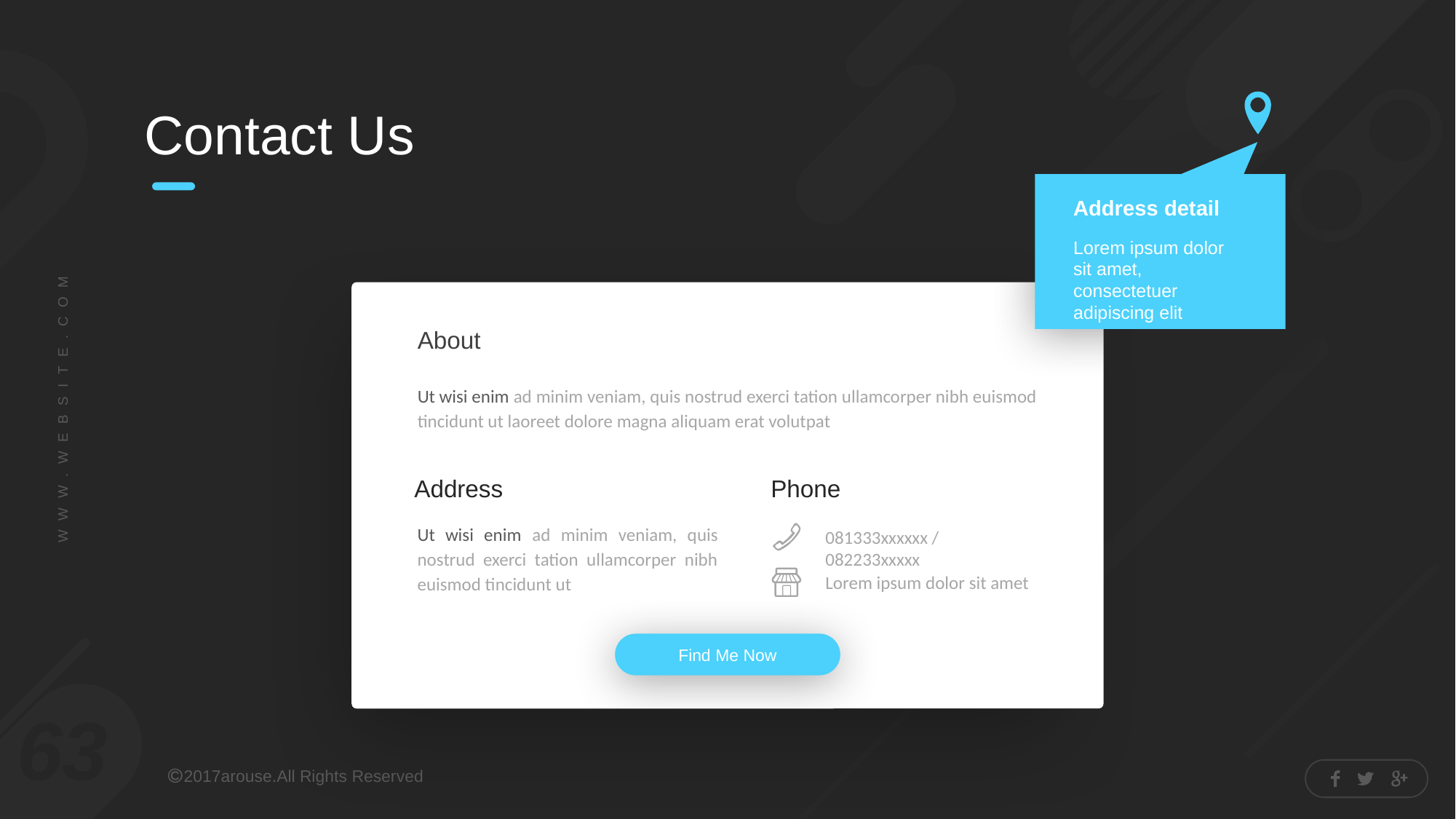

Contact Us

Address detail
Lorem ipsum dolor sit amet, consectetuer adipiscing elit

About
Ut wisi enim ad minim veniam, quis nostrud exerci tation ullamcorper nibh euismod tincidunt ut laoreet dolore magna aliquam erat volutpat
Address
Phone
Ut wisi enim ad minim veniam, quis nostrud exerci tation ullamcorper nibh euismod tincidunt ut
081333xxxxxx / 082233xxxxx

Lorem ipsum dolor sit amet

Find Me Now